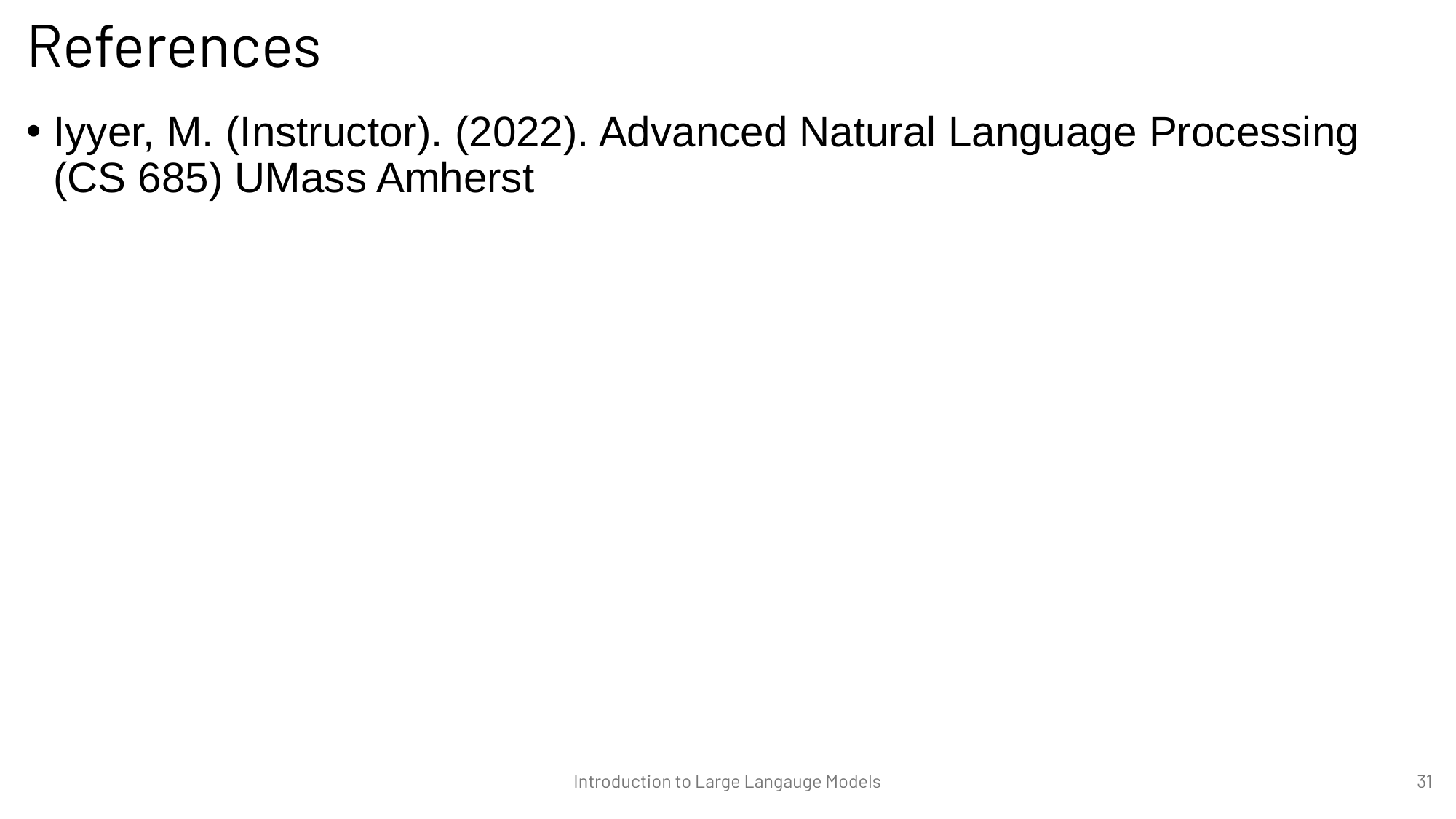

# References
Iyyer, M. (Instructor). (2022). Advanced Natural Language Processing (CS 685) UMass Amherst

Introduction to Large Langauge Models
31